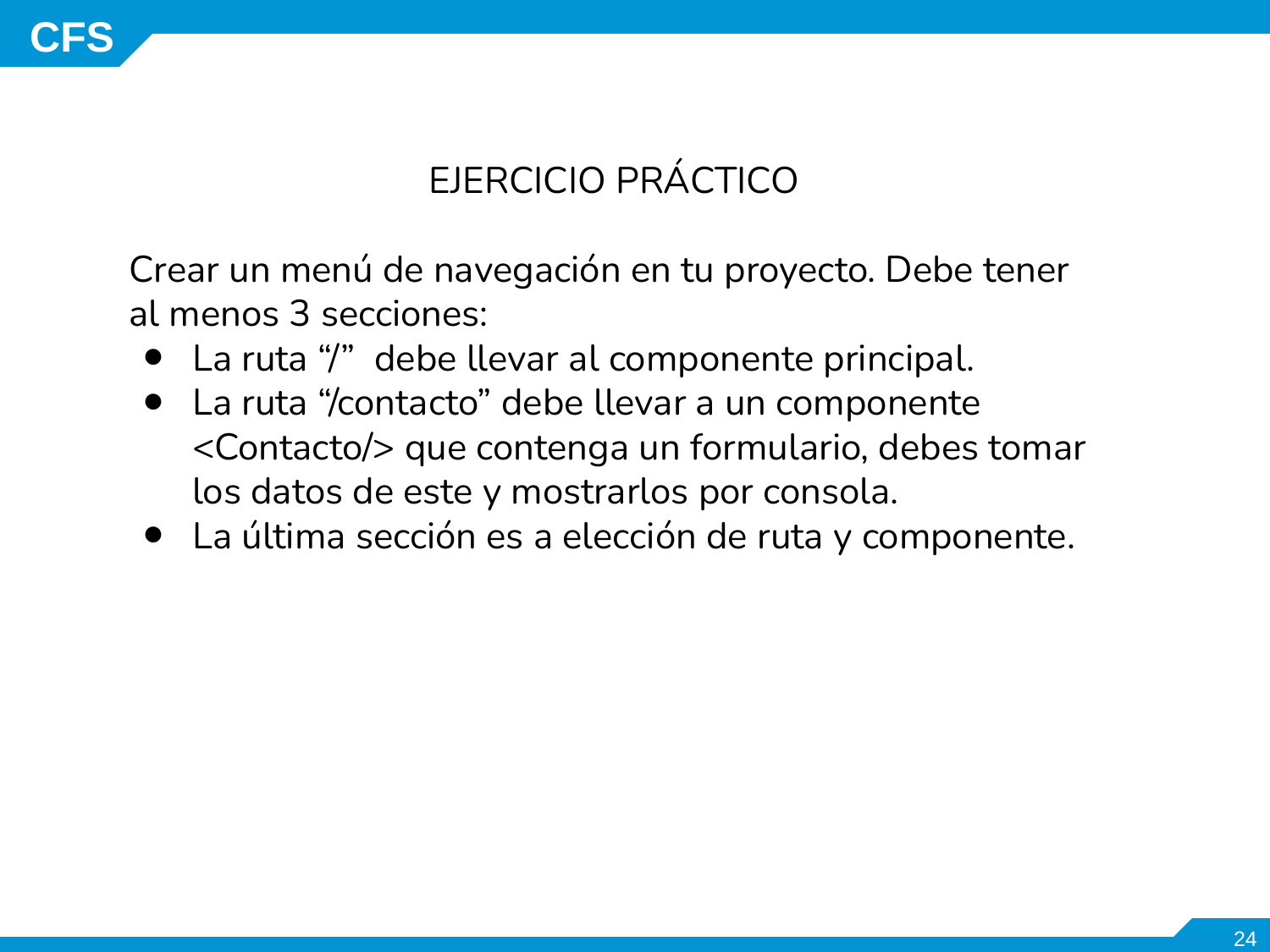

EJERCICIO PRÁCTICO

Crear un menú de navegación en tu proyecto. Debe tener al menos 3 secciones:
La ruta “/”  debe llevar al componente principal.
La ruta “/contacto” debe llevar a un componente <Contacto/> que contenga un formulario, debes tomar los datos de este y mostrarlos por consola.
La última sección es a elección de ruta y componente.
24